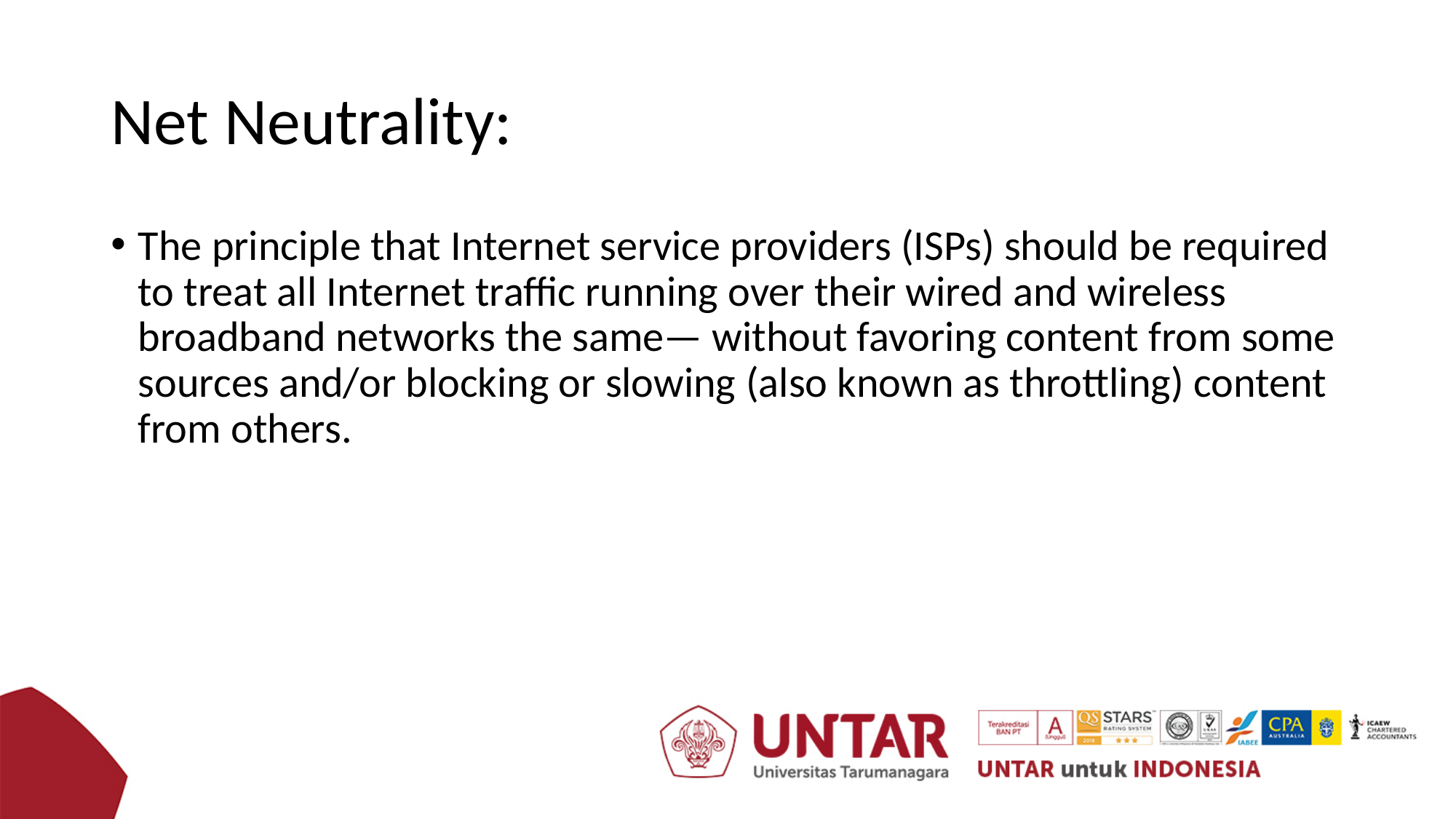

# Net Neutrality:
The principle that Internet service providers (ISPs) should be required to treat all Internet traffic running over their wired and wireless broadband networks the same— without favoring content from some sources and/or blocking or slowing (also known as throttling) content from others.